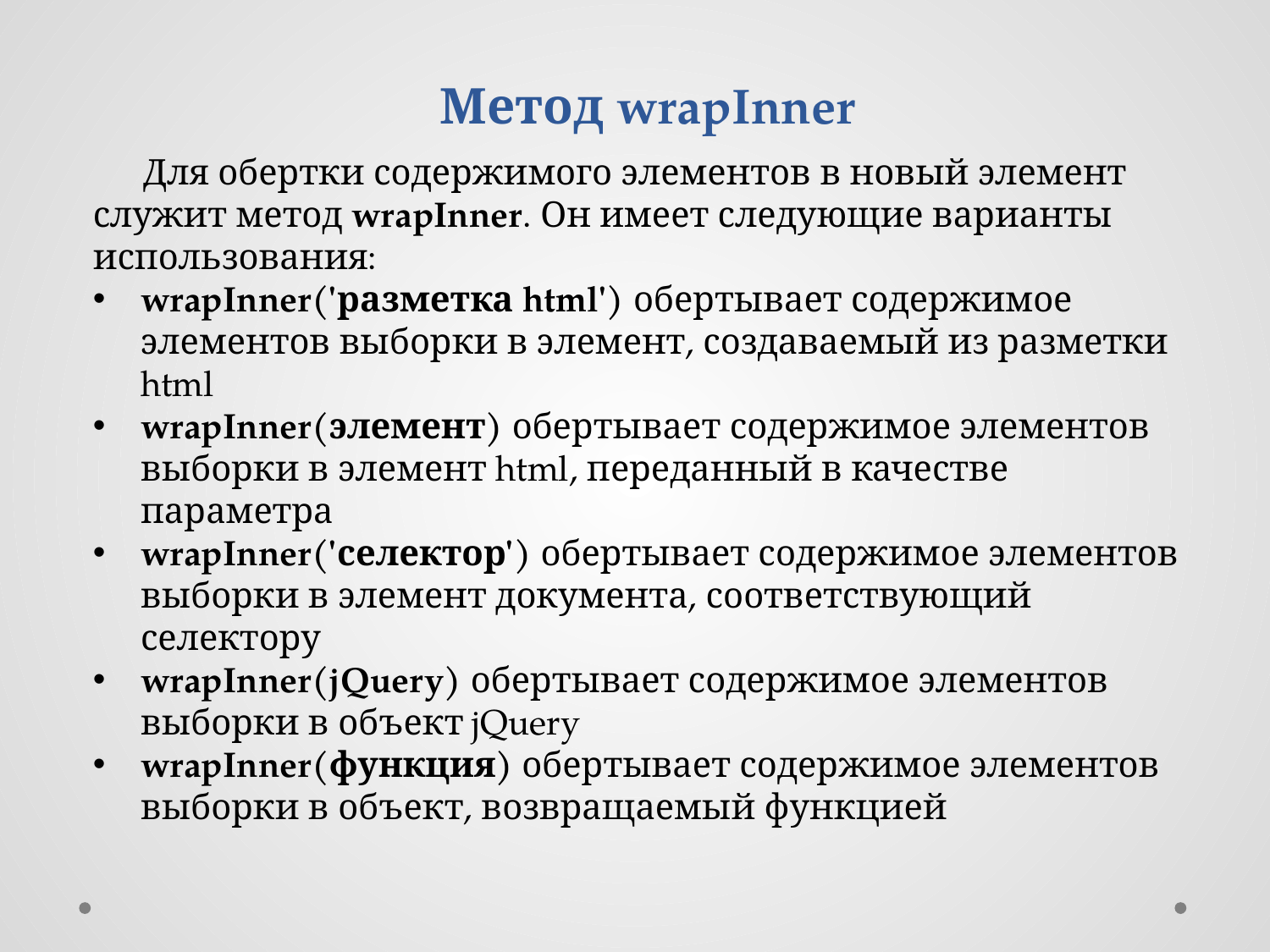

Метод wrapInner
Для обертки содержимого элементов в новый элемент служит метод wrapInner. Он имеет следующие варианты использования:
wrapInner('разметка html') обертывает содержимое элементов выборки в элемент, создаваемый из разметки html
wrapInner(элемент) обертывает содержимое элементов выборки в элемент html, переданный в качестве параметра
wrapInner('селектор') обертывает содержимое элементов выборки в элемент документа, соответствующий селектору
wrapInner(jQuery) обертывает содержимое элементов выборки в объект jQuery
wrapInner(функция) обертывает содержимое элементов выборки в объект, возвращаемый функцией